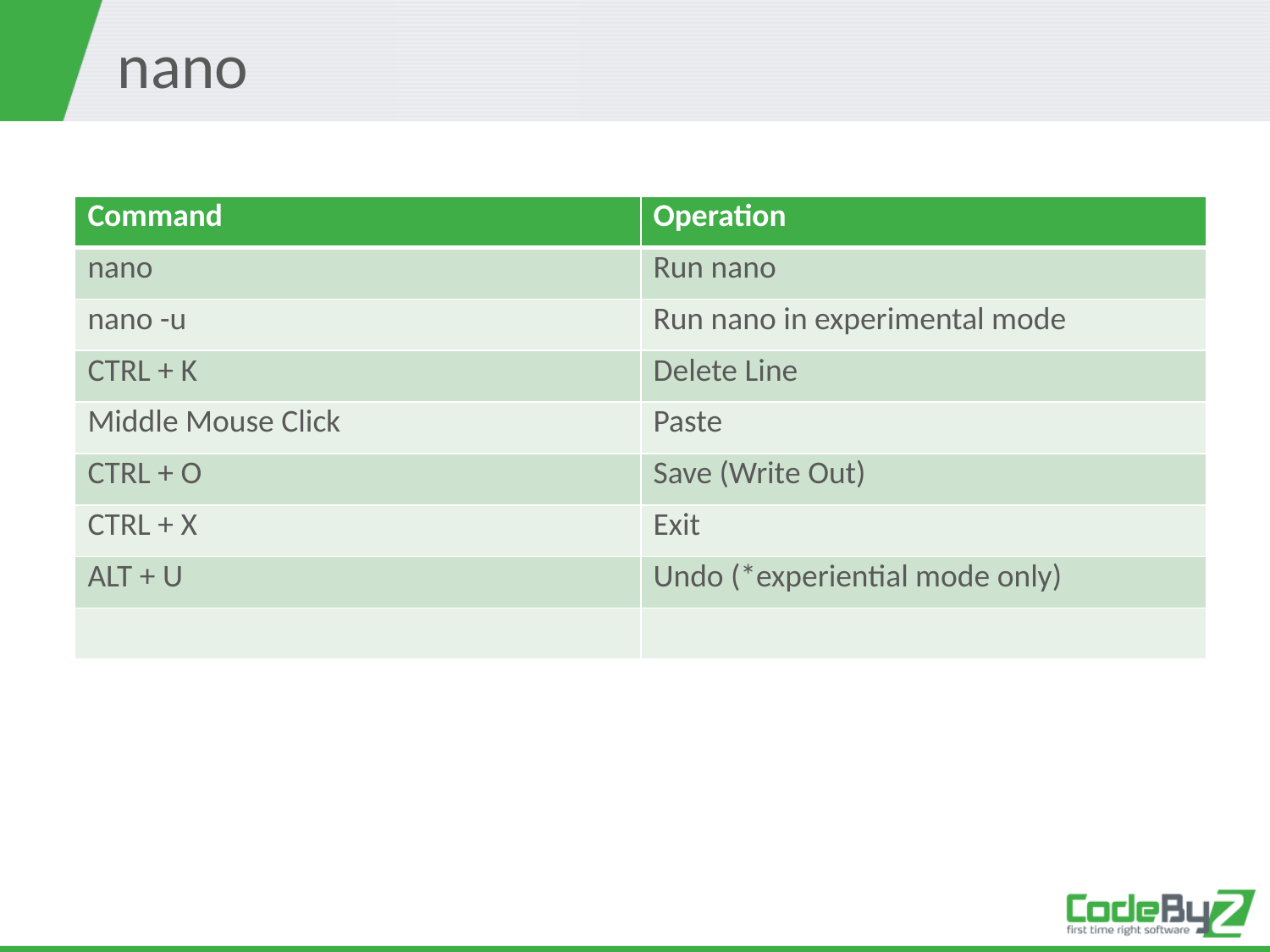

# nano
| Command | Operation |
| --- | --- |
| nano | Run nano |
| nano -u | Run nano in experimental mode |
| CTRL + K | Delete Line |
| Middle Mouse Click | Paste |
| CTRL + O | Save (Write Out) |
| CTRL + X | Exit |
| ALT + U | Undo (\*experiential mode only) |
|  |  |